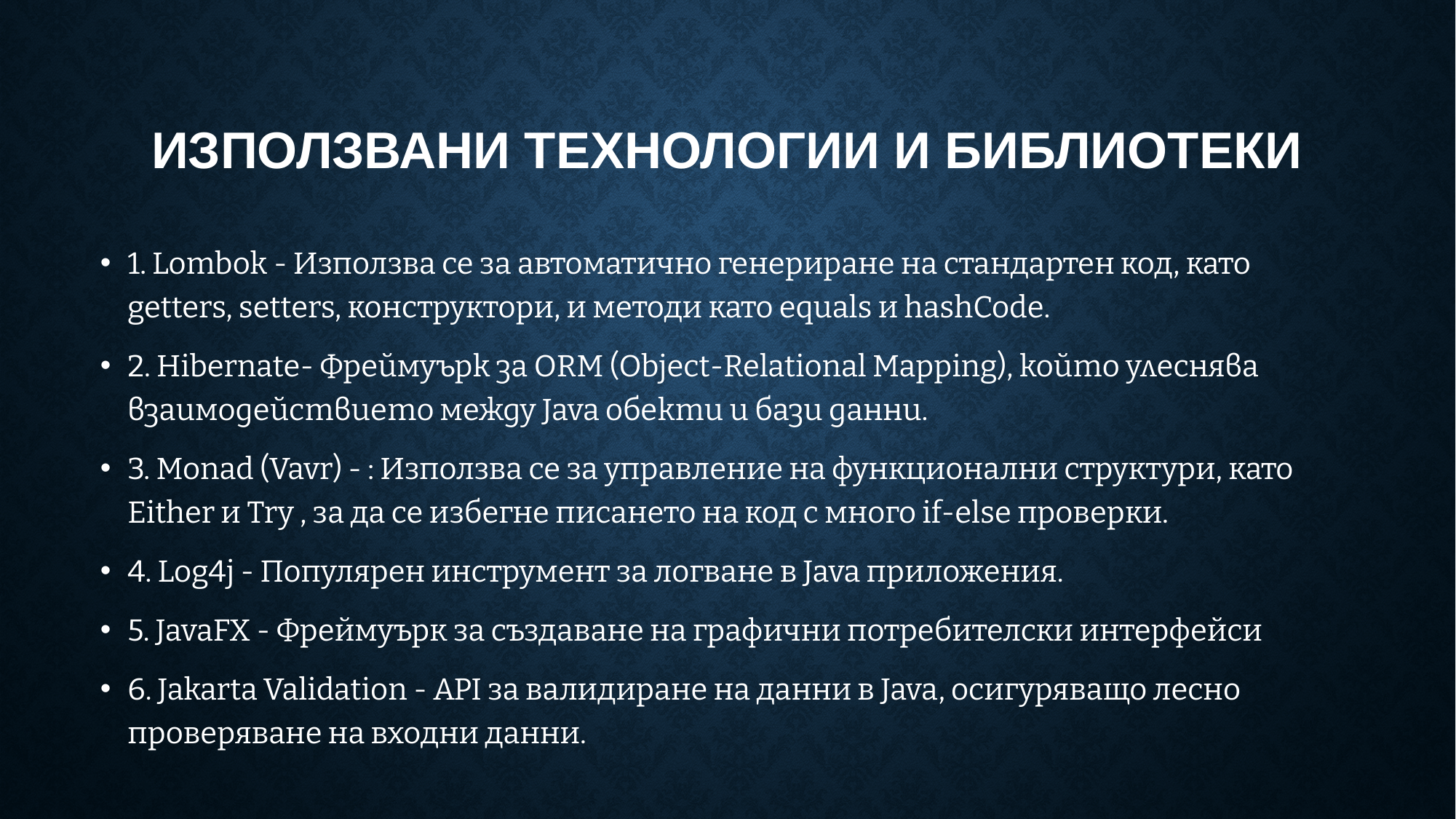

# Използвани технологии и библиотеки
1. Lombok - Използва се за автоматично генериране на стандартен код, като getters, setters, конструктори, и методи като equals и hashCode.
2. Hibernate- Фреймуърк за ORM (Object-Relational Mapping), който улеснява взаимодействието между Java обекти и бази данни.
3. Monad (Vavr) - : Използва се за управление на функционални структури, като Either и Try , за да се избегне писането на код с много if-else проверки.
4. Log4j - Популярен инструмент за логване в Java приложения.
5. JavaFX - Фреймуърк за създаване на графични потребителски интерфейси
6. Jakarta Validation - API за валидиране на данни в Java, осигуряващо лесно проверяване на входни данни.